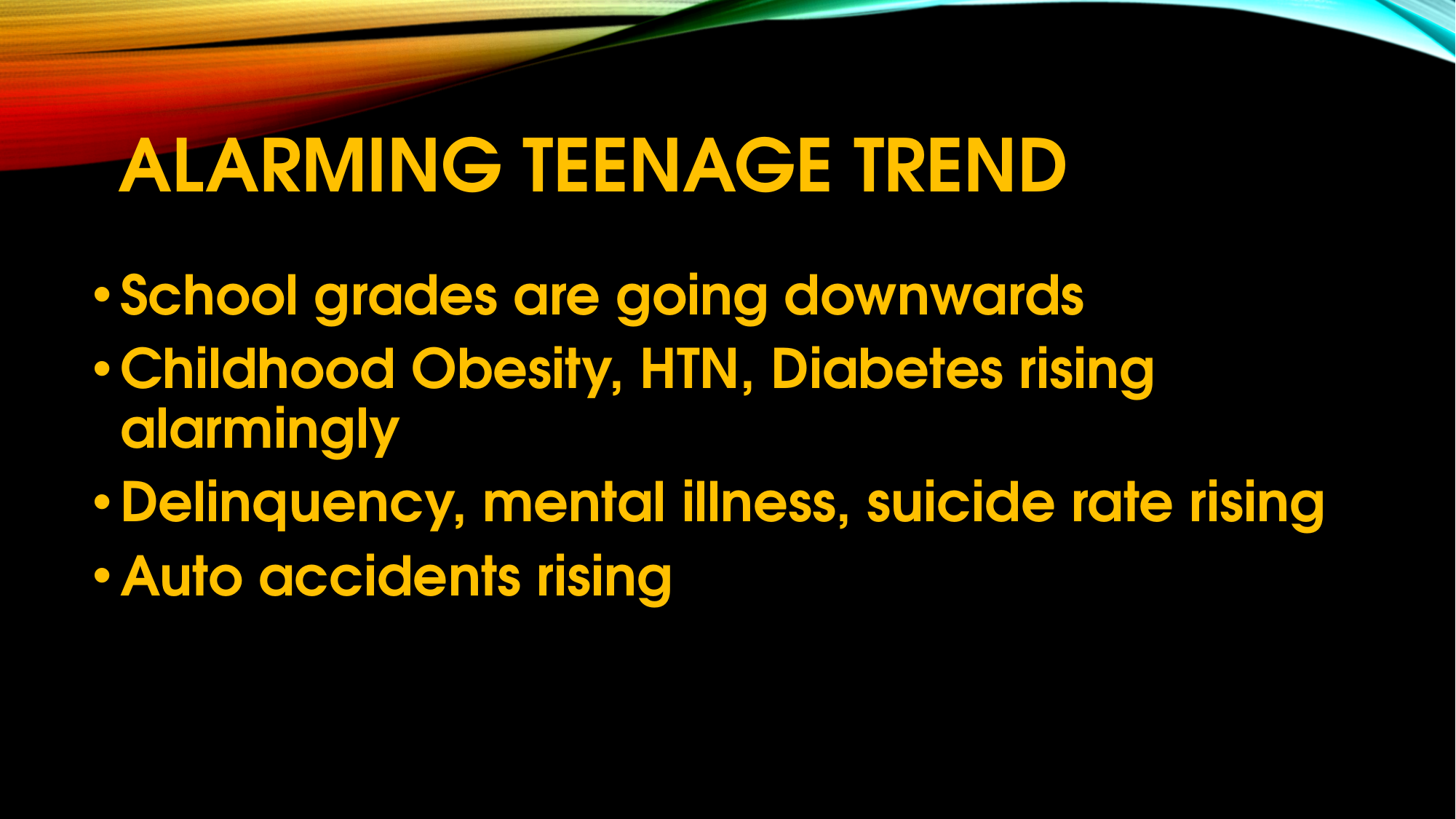

# Alarming teenage trend
School grades are going downwards
Childhood Obesity, HTN, Diabetes rising alarmingly
Delinquency, mental illness, suicide rate rising
Auto accidents rising